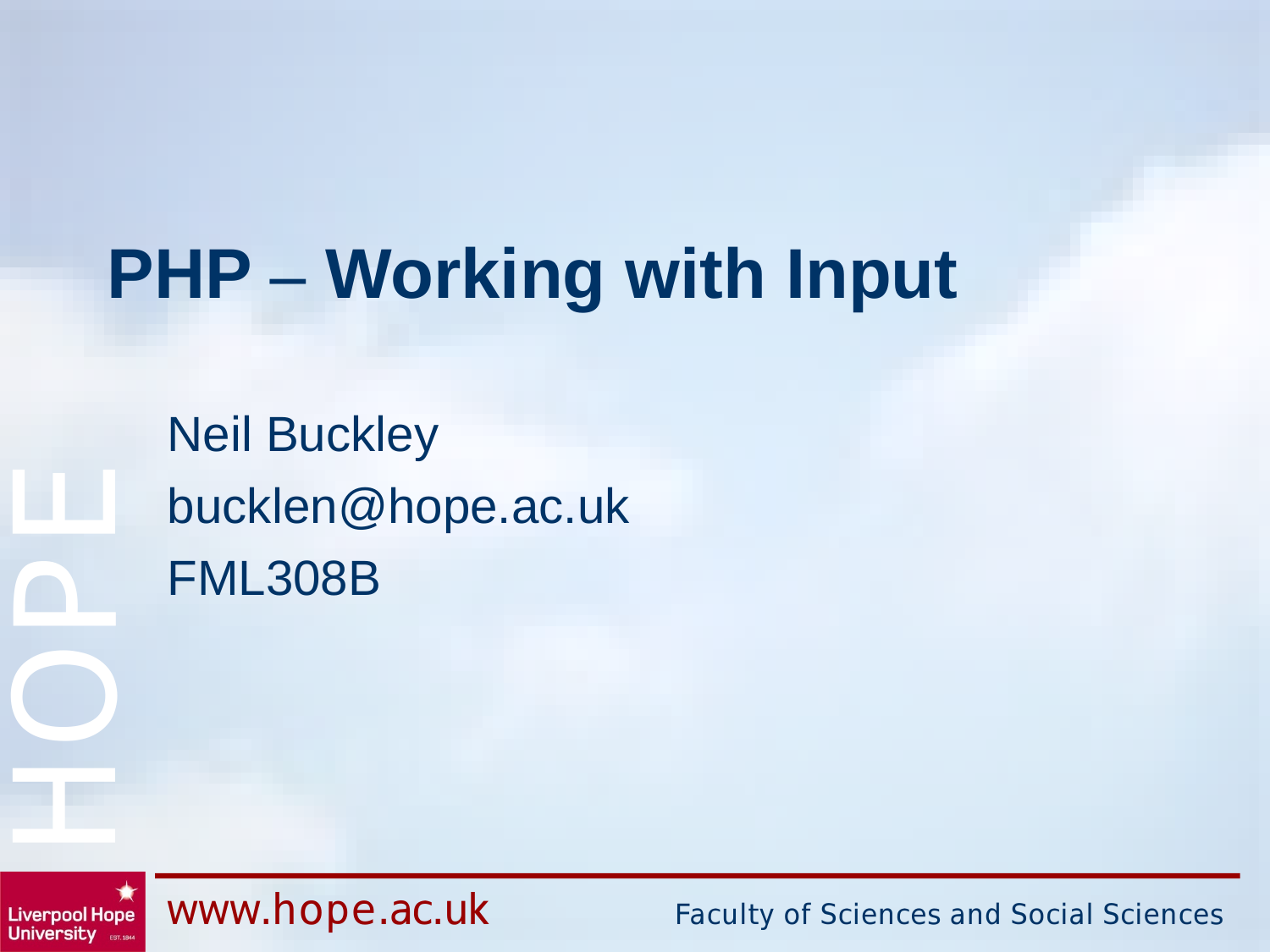

# PHP – Working with Input
Neil Buckley
bucklen@hope.ac.uk
FML308B